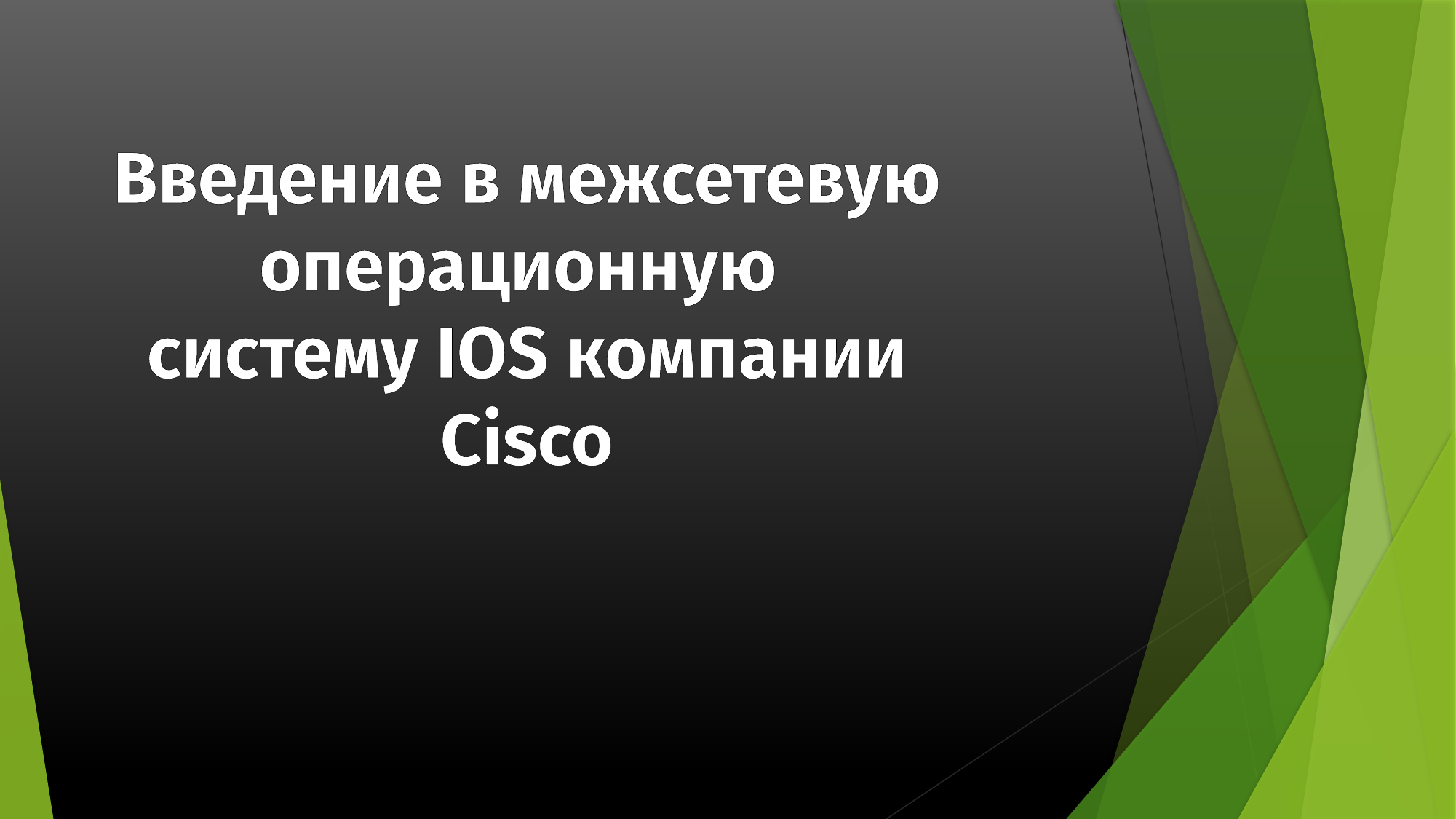

Введение в межсетевую операционную
систему IOS компании Cisco